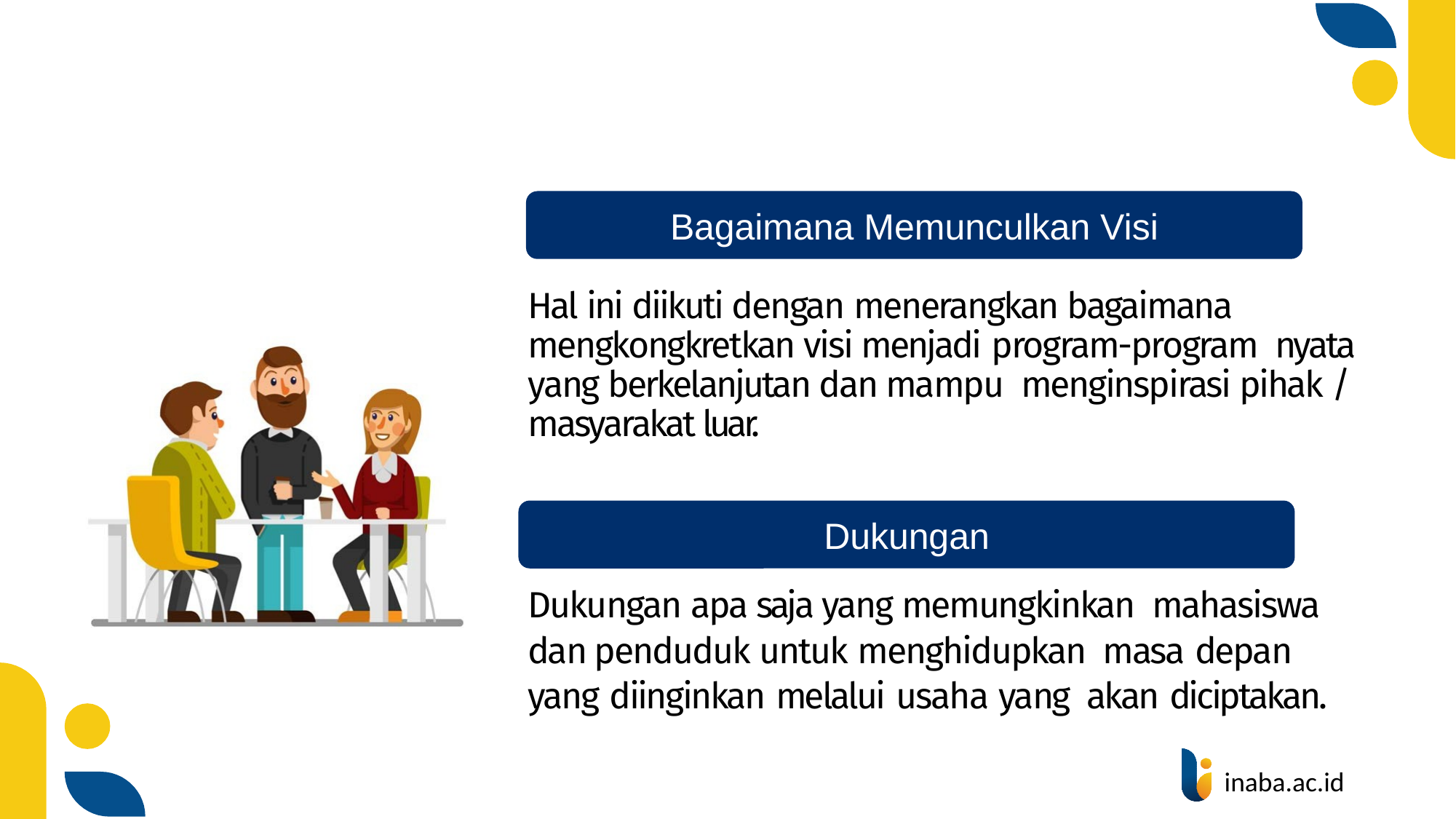

Bagaimana Memunculkan Visi
Hal ini diikuti dengan menerangkan bagaimana  mengkongkretkan visi menjadi program-program  nyata yang berkelanjutan dan mampu  menginspirasi pihak / masyarakat luar.

Dukungan
Dukungan apa saja yang memungkinkan  mahasiswa dan penduduk untuk menghidupkan  masa depan yang diinginkan melalui usaha yang  akan diciptakan.